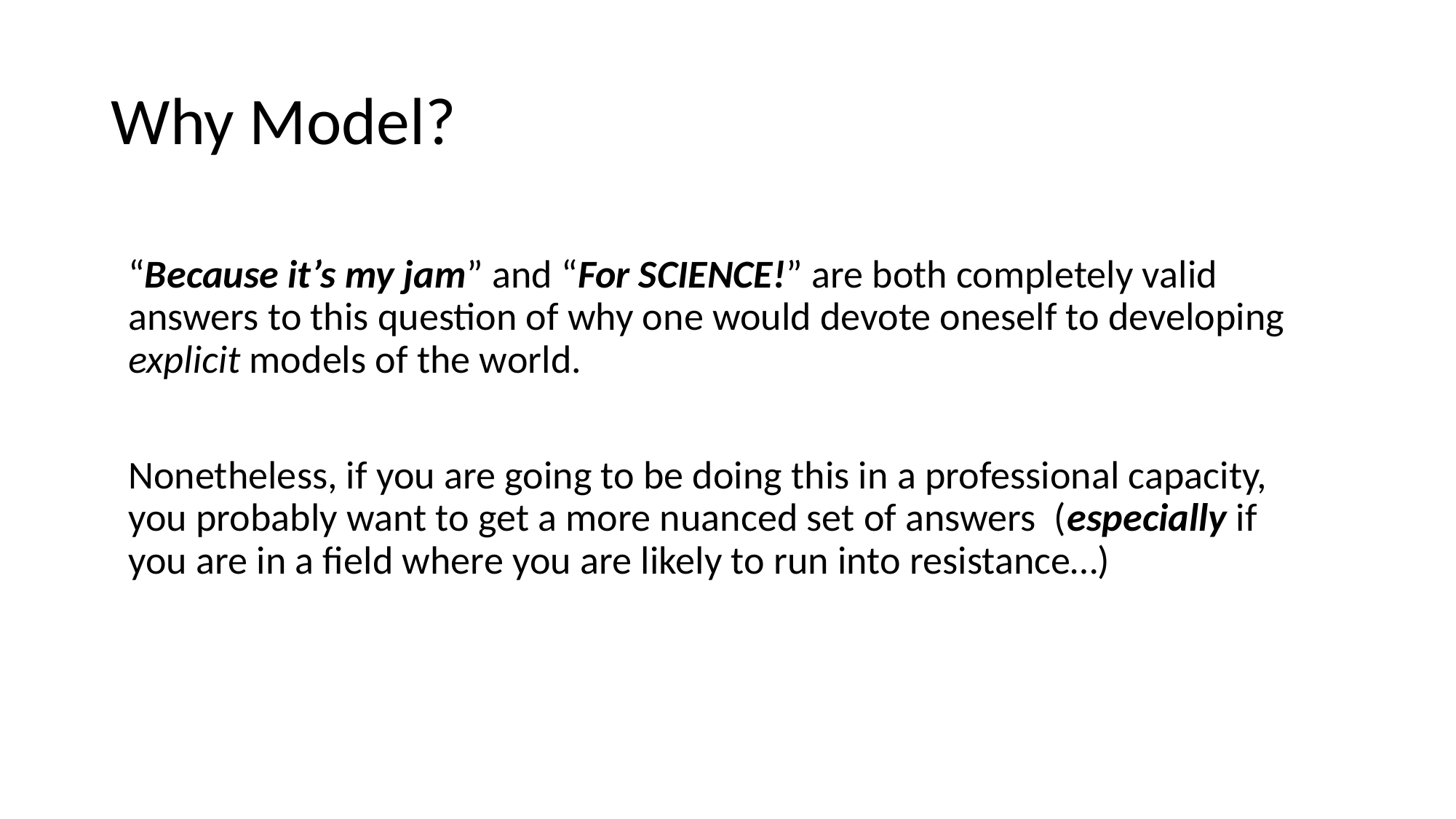

# Why Model?
“Because it’s my jam” and “For SCIENCE!” are both completely valid answers to this question of why one would devote oneself to developing explicit models of the world.

Nonetheless, if you are going to be doing this in a professional capacity, you probably want to get a more nuanced set of answers  (especially if you are in a field where you are likely to run into resistance…)